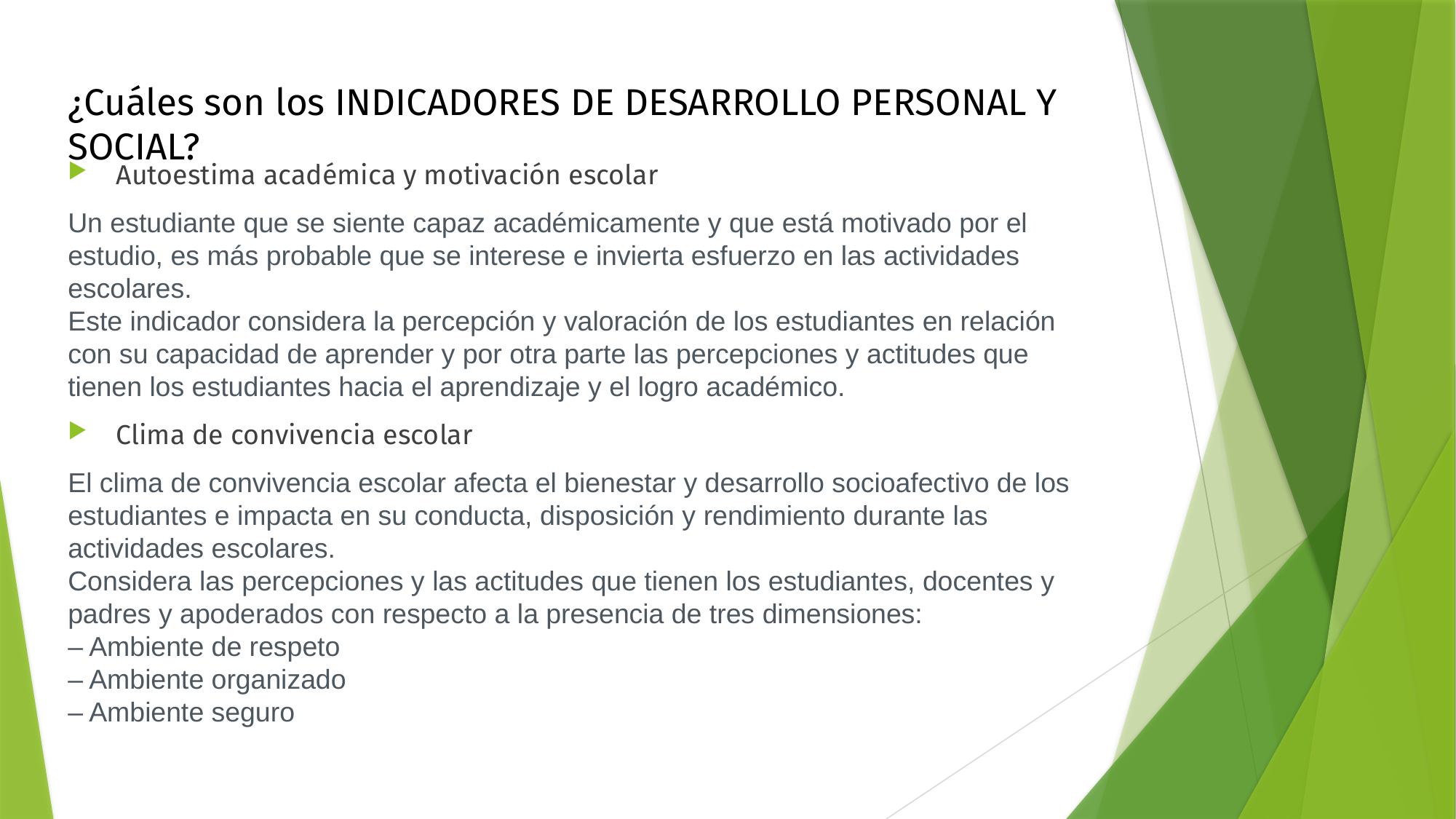

# ¿Cuáles son los INDICADORES DE DESARROLLO PERSONAL Y SOCIAL?
 Autoestima académica y motivación escolar
Un estudiante que se siente capaz académicamente y que está motivado por el estudio, es más probable que se interese e invierta esfuerzo en las actividades escolares.
Este indicador considera la percepción y valoración de los estudiantes en relación con su capacidad de aprender y por otra parte las percepciones y actitudes que tienen los estudiantes hacia el aprendizaje y el logro académico.
 Clima de convivencia escolar
El clima de convivencia escolar afecta el bienestar y desarrollo socioafectivo de los estudiantes e impacta en su conducta, disposición y rendimiento durante las actividades escolares.
Considera las percepciones y las actitudes que tienen los estudiantes, docentes y padres y apoderados con respecto a la presencia de tres dimensiones:
– Ambiente de respeto
– Ambiente organizado
– Ambiente seguro